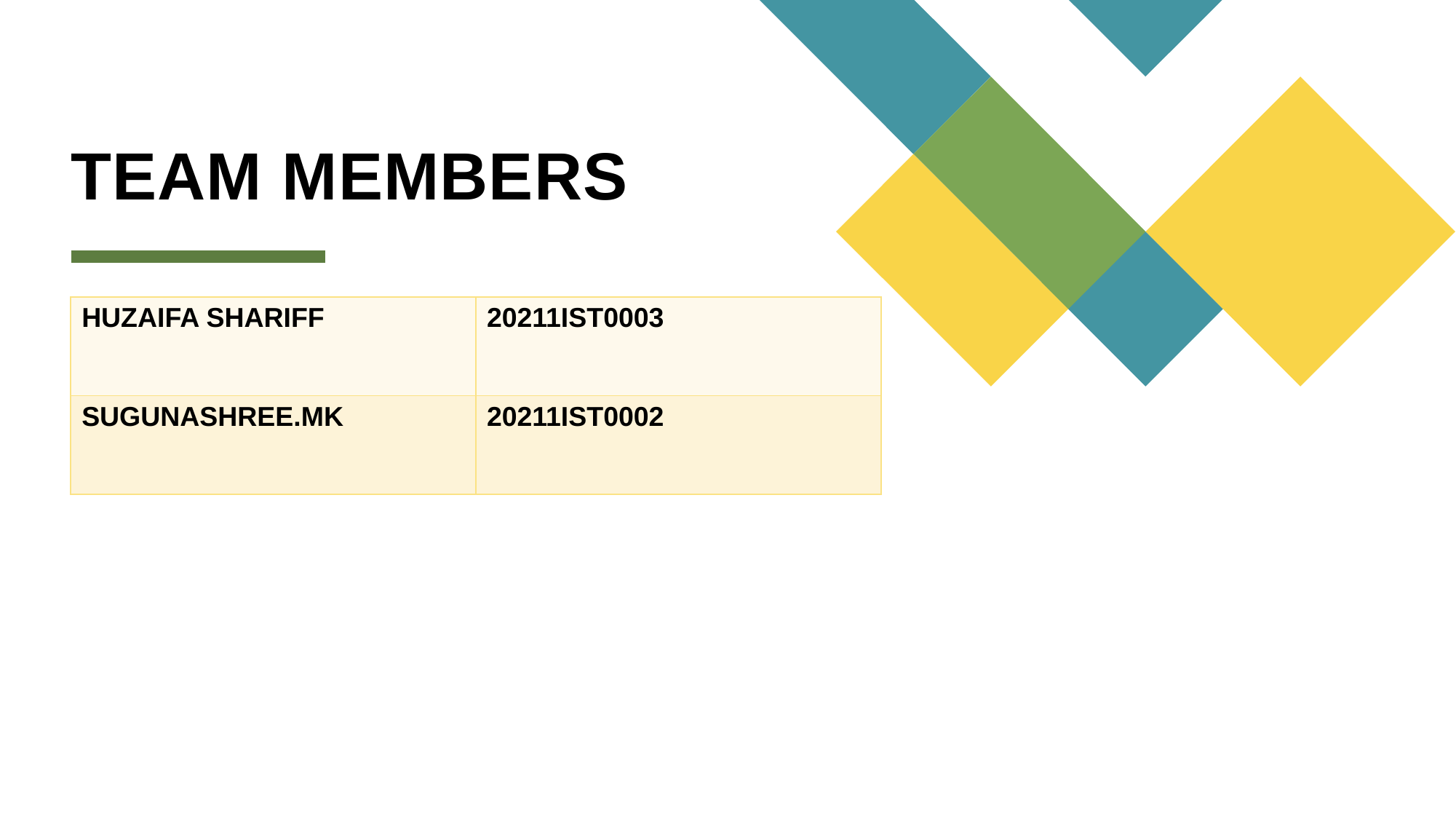

# TEAM MEMBERS
| HUZAIFA SHARIFF | 20211IST0003 |
| --- | --- |
| SUGUNASHREE.MK | 20211IST0002 |